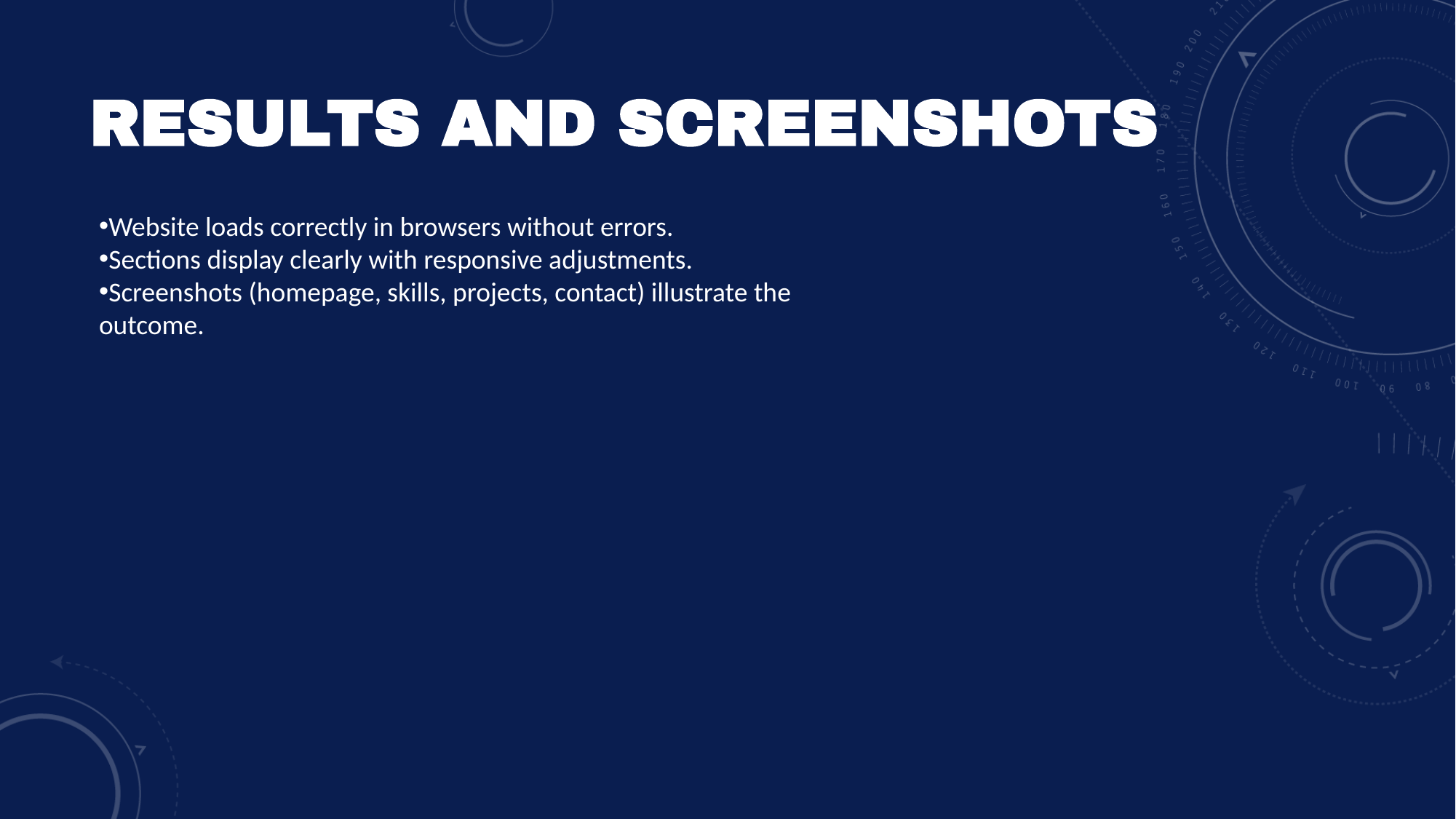

# RESULTS AND SCREENSHOTS
Website loads correctly in browsers without errors.
Sections display clearly with responsive adjustments.
Screenshots (homepage, skills, projects, contact) illustrate the outcome.